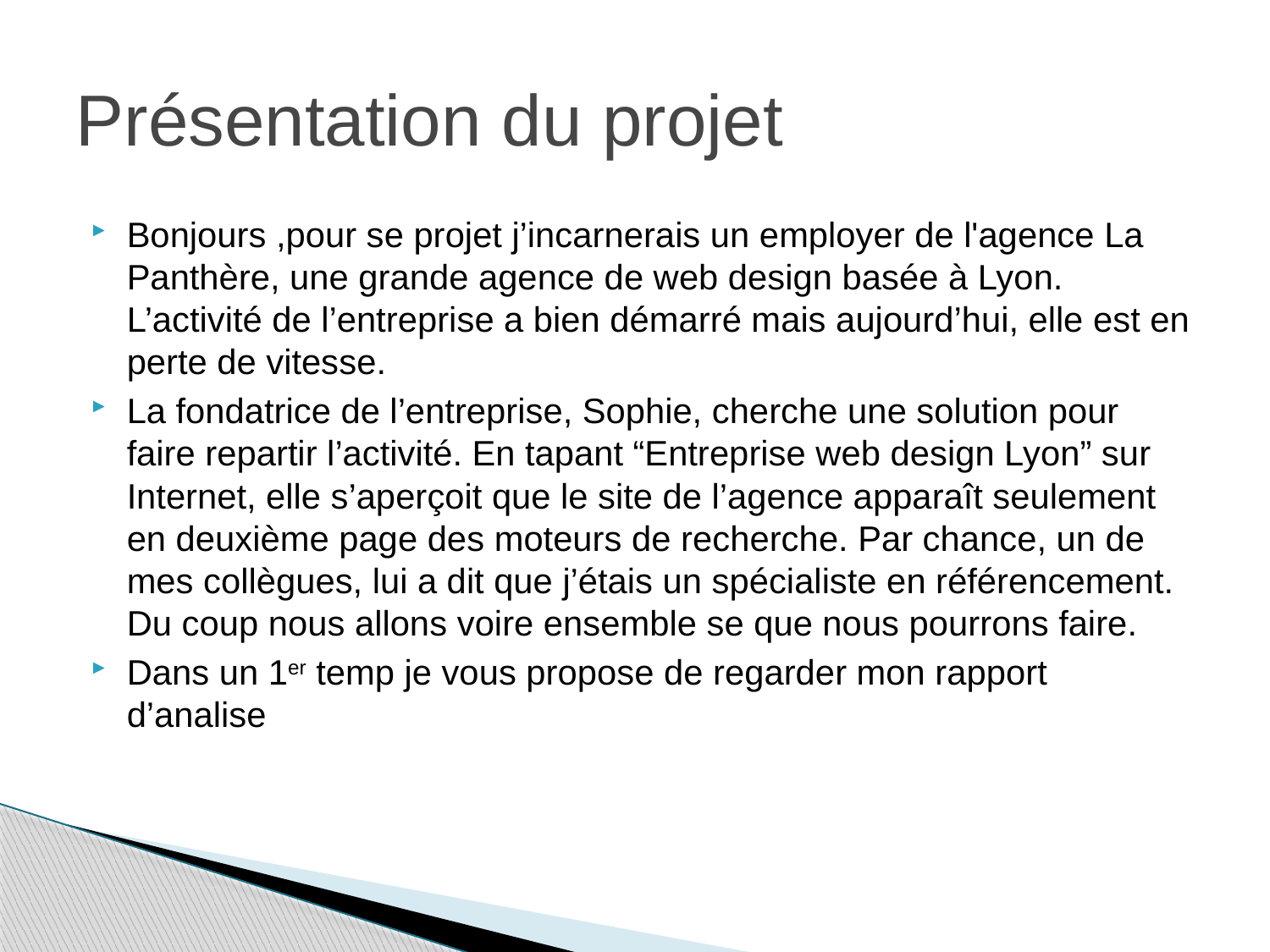

# Présentation du projet
Bonjours ,pour se projet j’incarnerais un employer de l'agence La Panthère, une grande agence de web design basée à Lyon. L’activité de l’entreprise a bien démarré mais aujourd’hui, elle est en perte de vitesse.
La fondatrice de l’entreprise, Sophie, cherche une solution pour faire repartir l’activité. En tapant “Entreprise web design Lyon” sur Internet, elle s’aperçoit que le site de l’agence apparaît seulement en deuxième page des moteurs de recherche. Par chance, un de mes collègues, lui a dit que j’étais un spécialiste en référencement. Du coup nous allons voire ensemble se que nous pourrons faire.
Dans un 1er temp je vous propose de regarder mon rapport d’analise